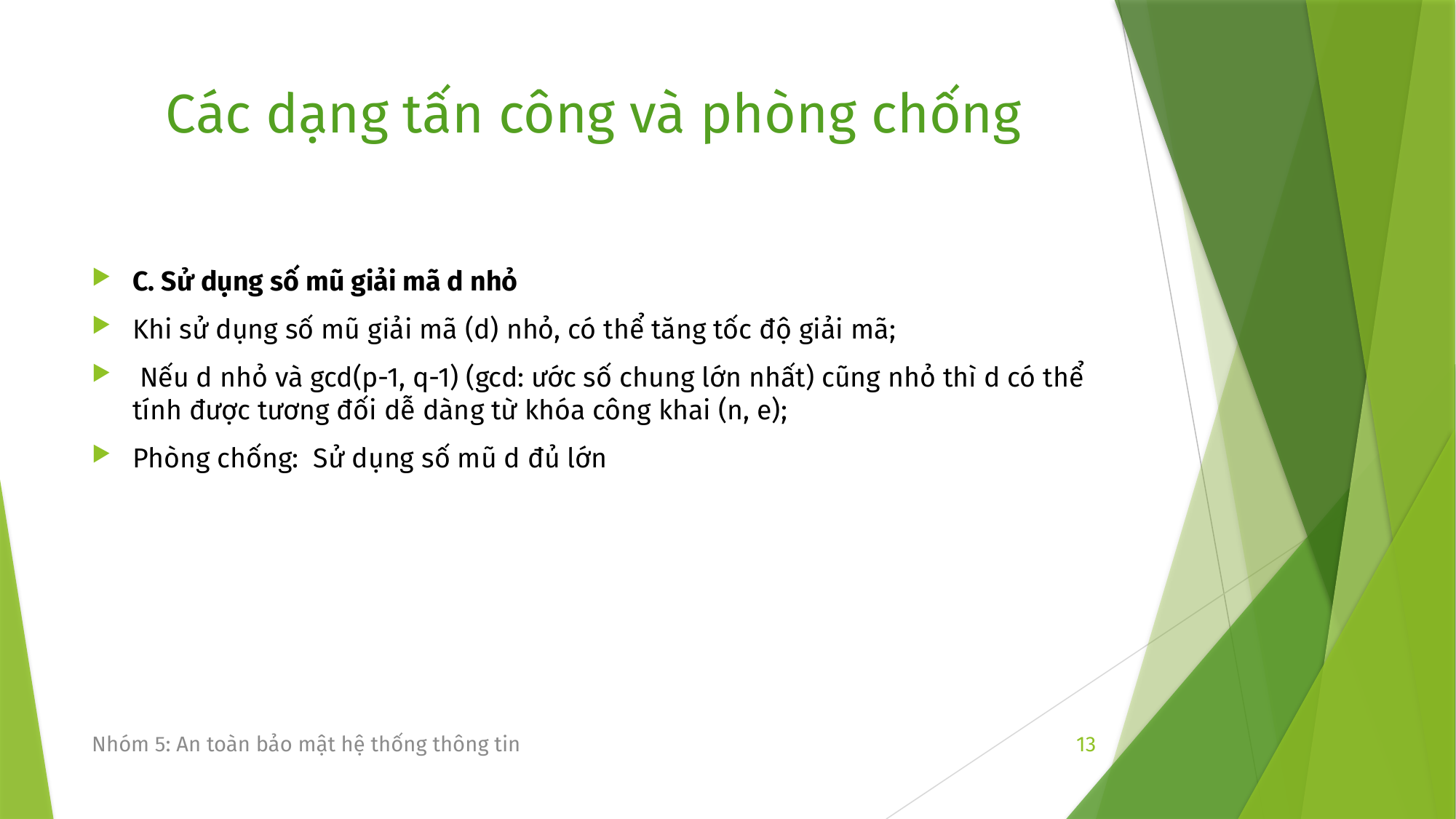

# Các dạng tấn công và phòng chống
C. Sử dụng số mũ giải mã d nhỏ
Khi sử dụng số mũ giải mã (d) nhỏ, có thể tăng tốc độ giải mã;
 Nếu d nhỏ và gcd(p-1, q-1) (gcd: ước số chung lớn nhất) cũng nhỏ thì d có thể tính được tương đối dễ dàng từ khóa công khai (n, e);
Phòng chống:  Sử dụng số mũ d đủ lớn

Nhóm 5: An toàn bảo mật hệ thống thông tin
13